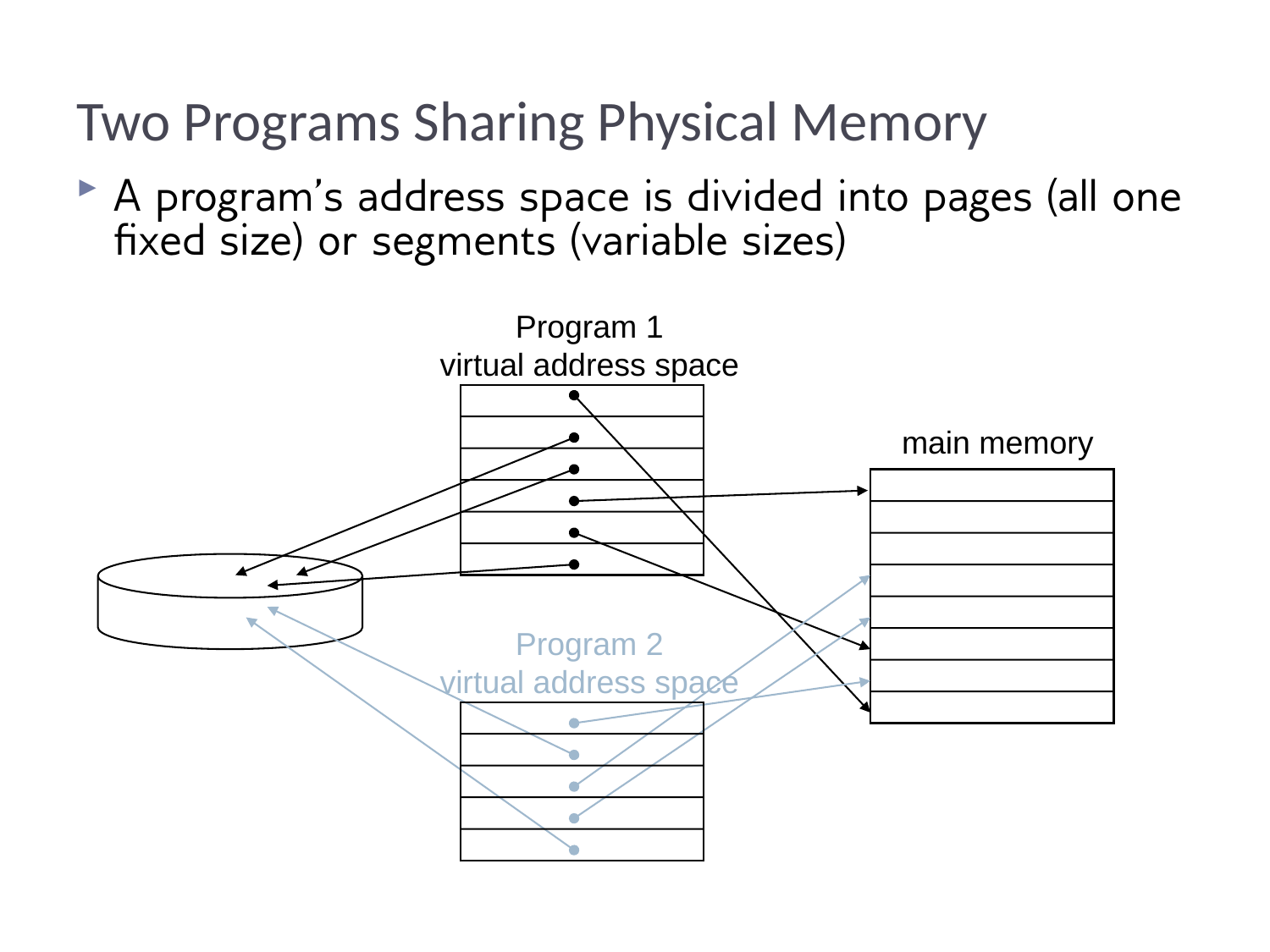

# Two Programs Sharing Physical Memory
A program’s address space is divided into pages (all one fixed size) or segments (variable sizes)
Program 1
virtual address space

main memory

Program 2
virtual address space